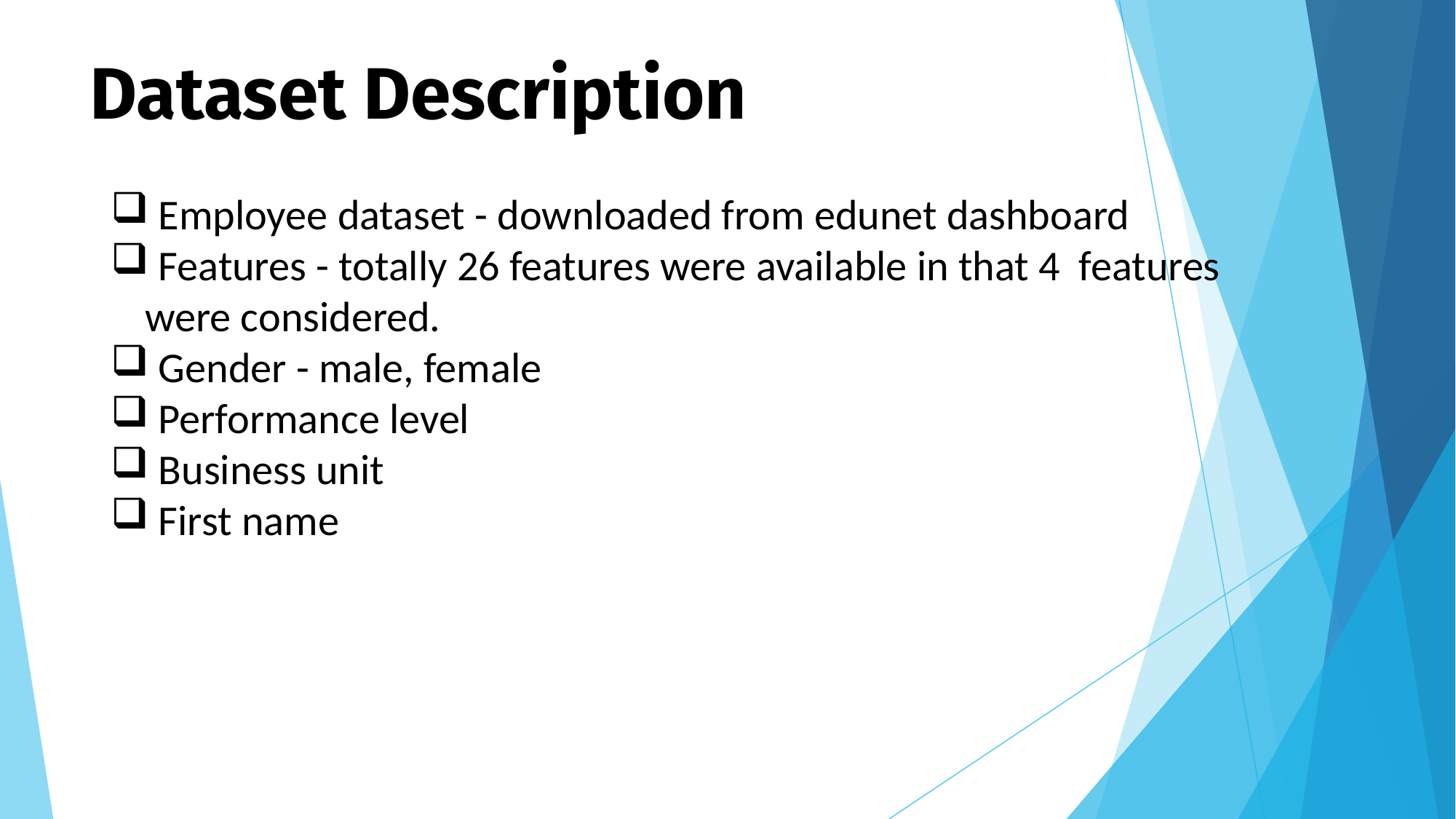

# Dataset Description
 Employee dataset - downloaded from edunet dashboard
 Features - totally 26 features were available in that 4  features were considered.
 Gender - male, female
 Performance level
 Business unit
 First name